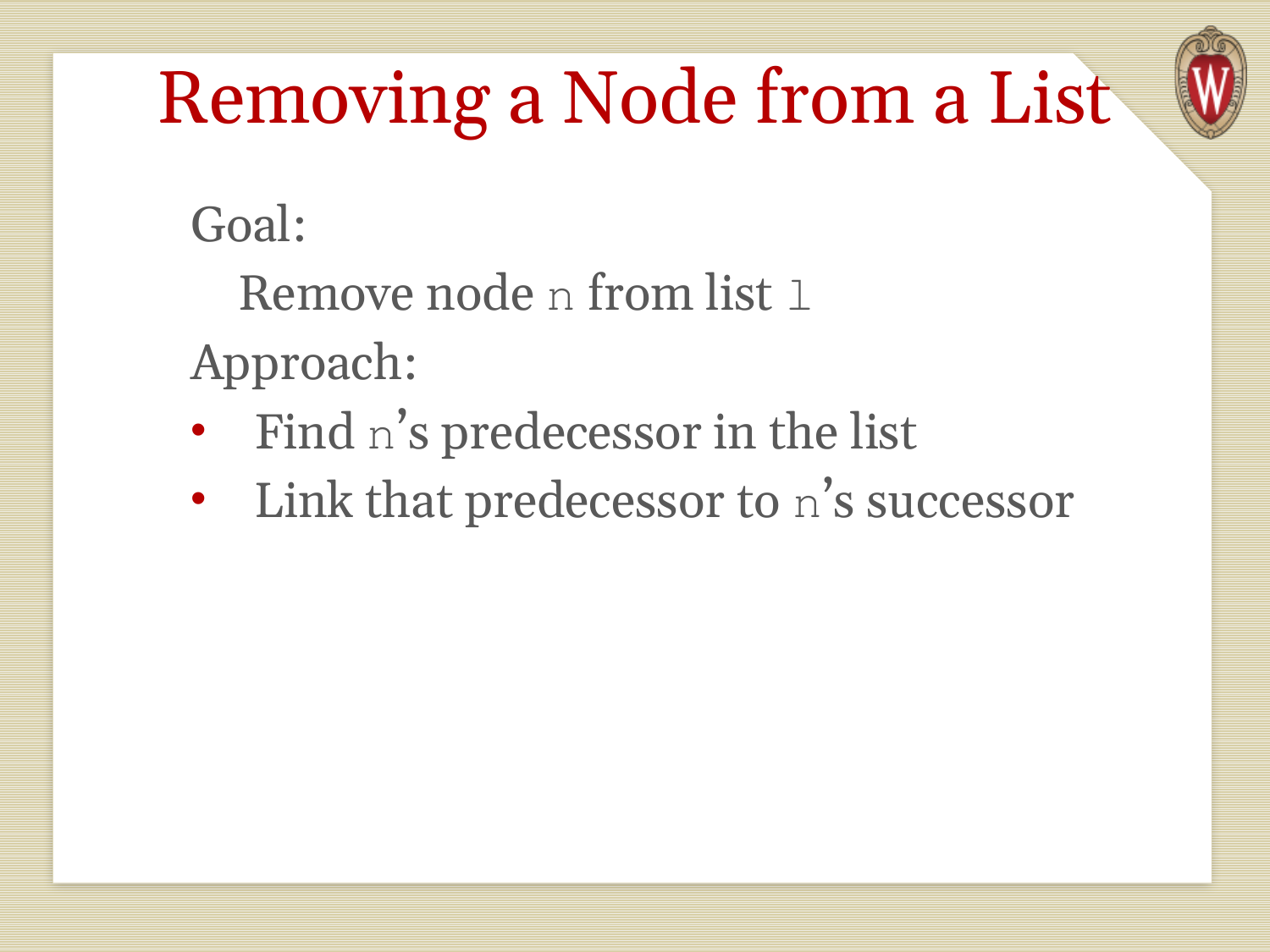

# Removing a Node from a List
Goal:
    Remove node n from list l
Approach:
Find n’s predecessor in the list
Link that predecessor to n’s successor